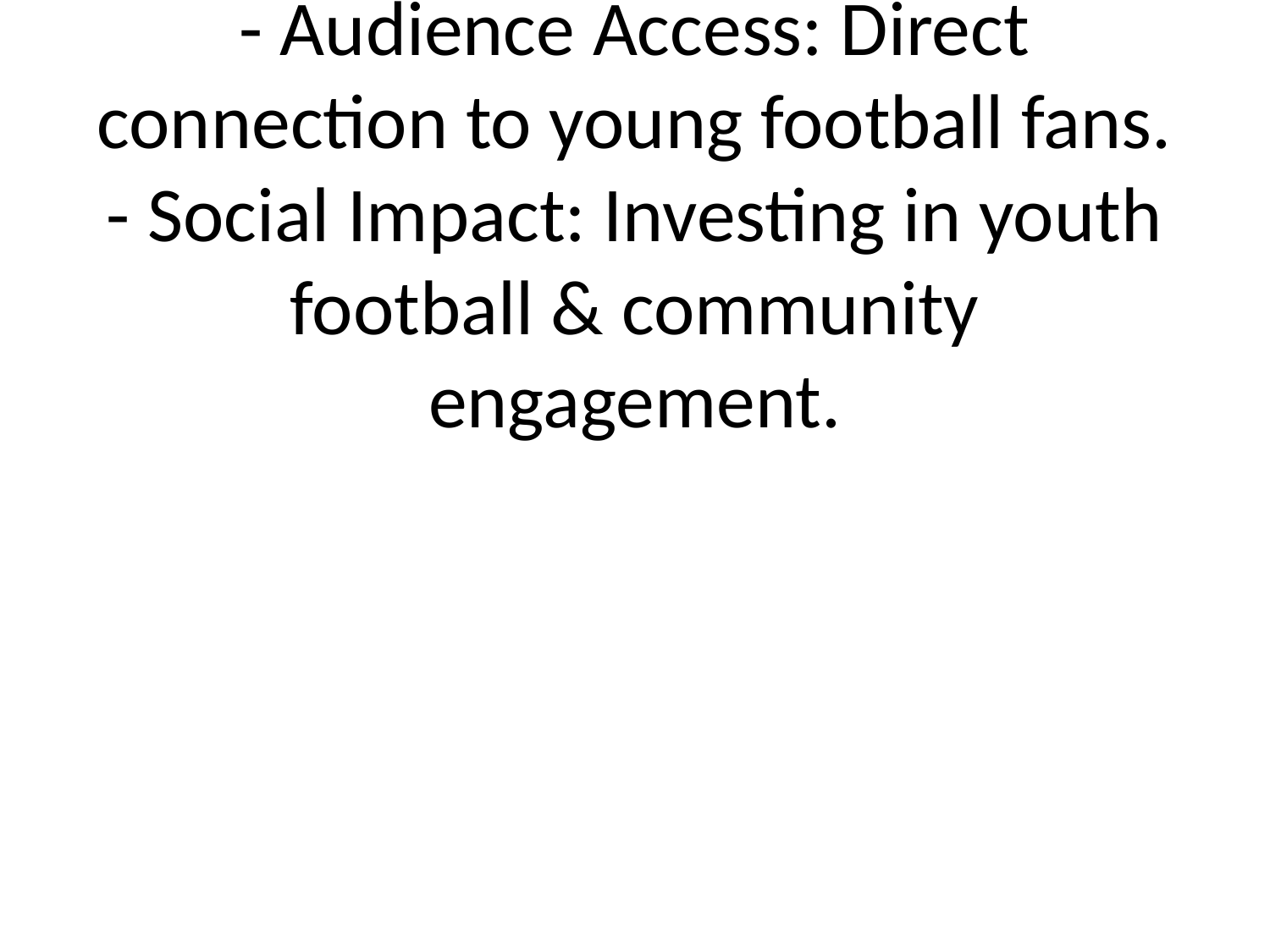

# - Brand Positioning: Be the leader in grassroots football.
- Audience Access: Direct connection to young football fans.
- Social Impact: Investing in youth football & community engagement.